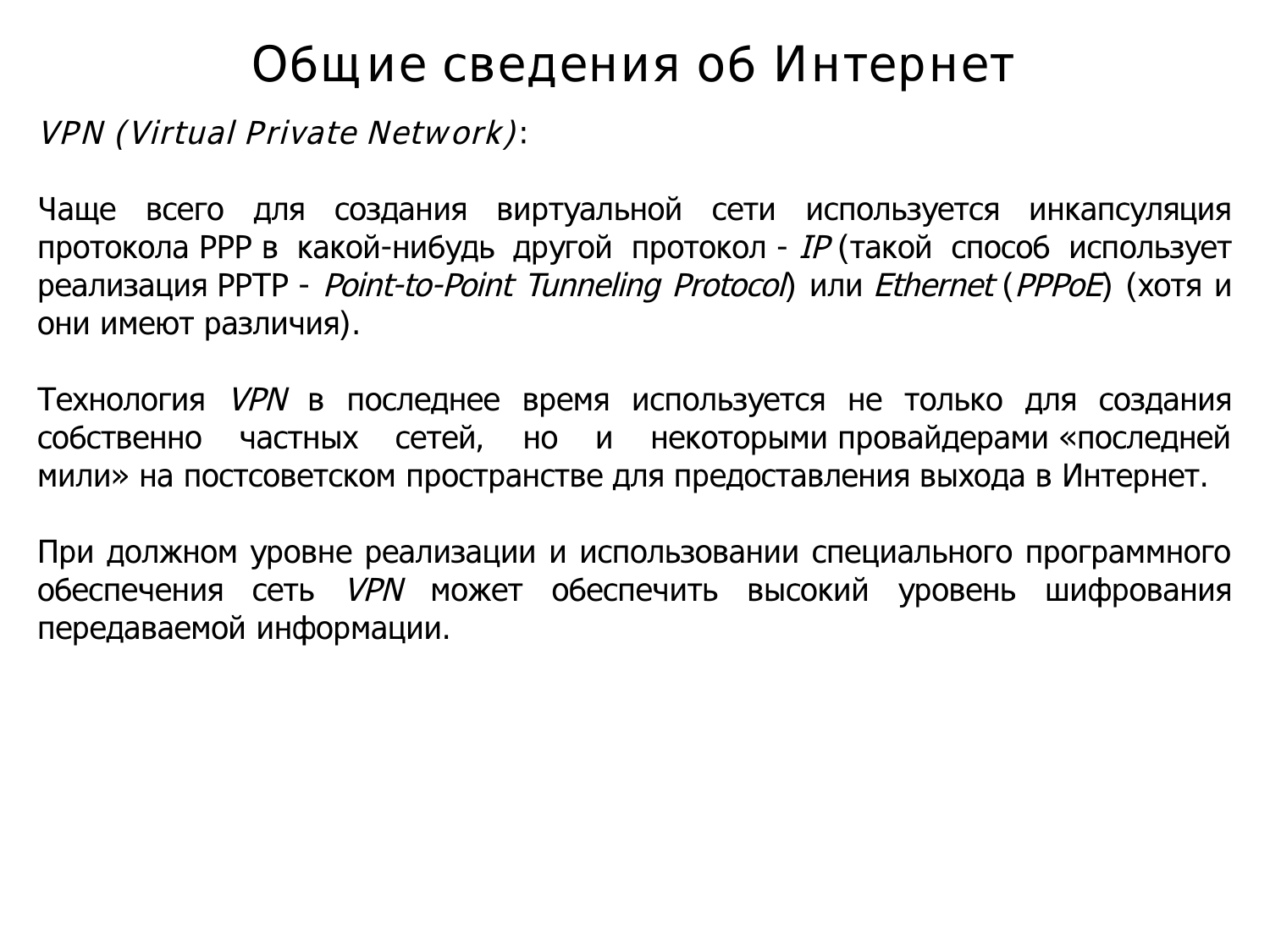

Общие сведения об Интернет
VPN (Virtual Private Network):

Чаще всего для создания виртуальной сети используется инкапсуляция протокола PPP в какой-нибудь другой протокол - IP (такой способ использует реализация PPTP - Point-to-Point Tunneling Protocol) или Ethernet (PPPoE) (хотя и они имеют различия).

Технология VPN в последнее время используется не только для создания собственно частных сетей, но и некоторыми провайдерами «последней мили» на постсоветском пространстве для предоставления выхода в Интернет.

При должном уровне реализации и использовании специального программного обеспечения сеть VPN может обеспечить высокий уровень шифрования передаваемой информации.